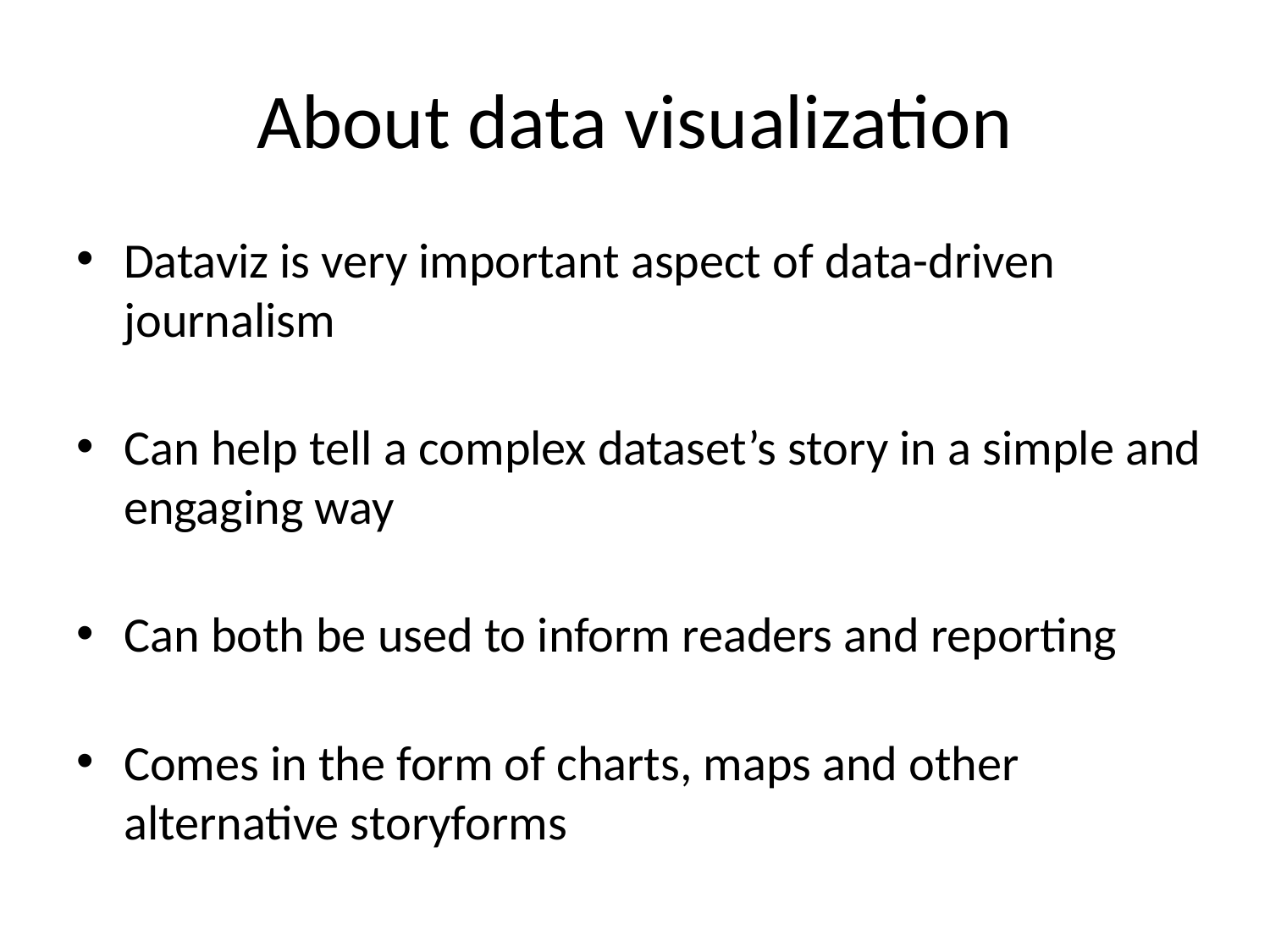

# About data visualization
Dataviz is very important aspect of data-driven journalism
Can help tell a complex dataset’s story in a simple and engaging way
Can both be used to inform readers and reporting
Comes in the form of charts, maps and other alternative storyforms